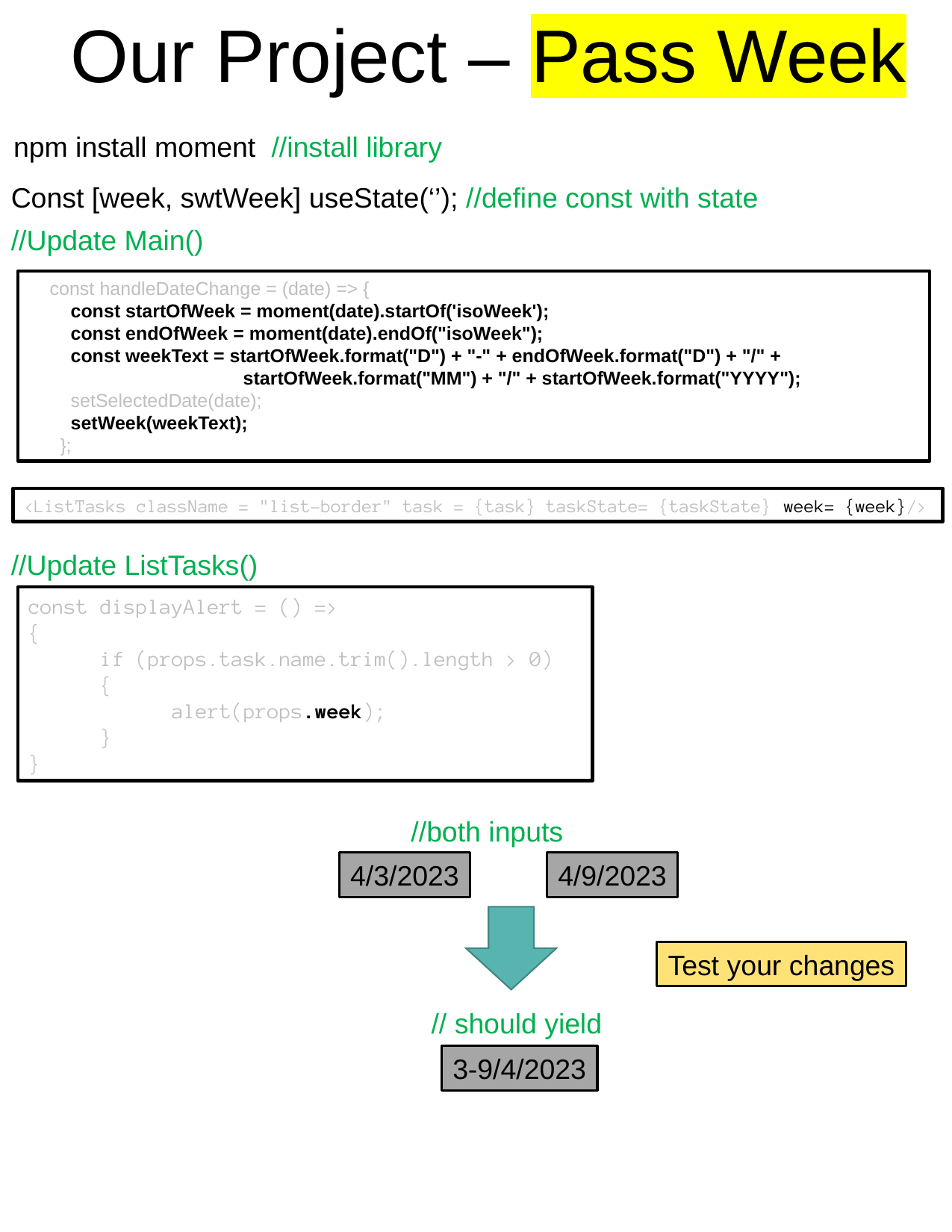

Our Project – Pass Week
npm install moment  //install library
Const [week, swtWeek] useState(‘’); //define const with state
//Update Main()
    const handleDateChange = (date) => {
        const startOfWeek = moment(date).startOf('isoWeek');
        const endOfWeek = moment(date).endOf("isoWeek");
        const weekText = startOfWeek.format("D") + "-" + endOfWeek.format("D") + "/" +
                                         startOfWeek.format("MM") + "/" + startOfWeek.format("YYYY");
        setSelectedDate(date);
        setWeek(weekText);
      };
<ListTasks className = "list-border" task = {task} taskState= {taskState} week= {week}/>
//Update ListTasks()
const displayAlert = () =>
{
      if (props.task.name.trim().length > 0)
      {
            alert(props.week);
      }
}
//both inputs
4/3/2023
4/9/2023

Test your changes
// should yield
3-9/4/2023